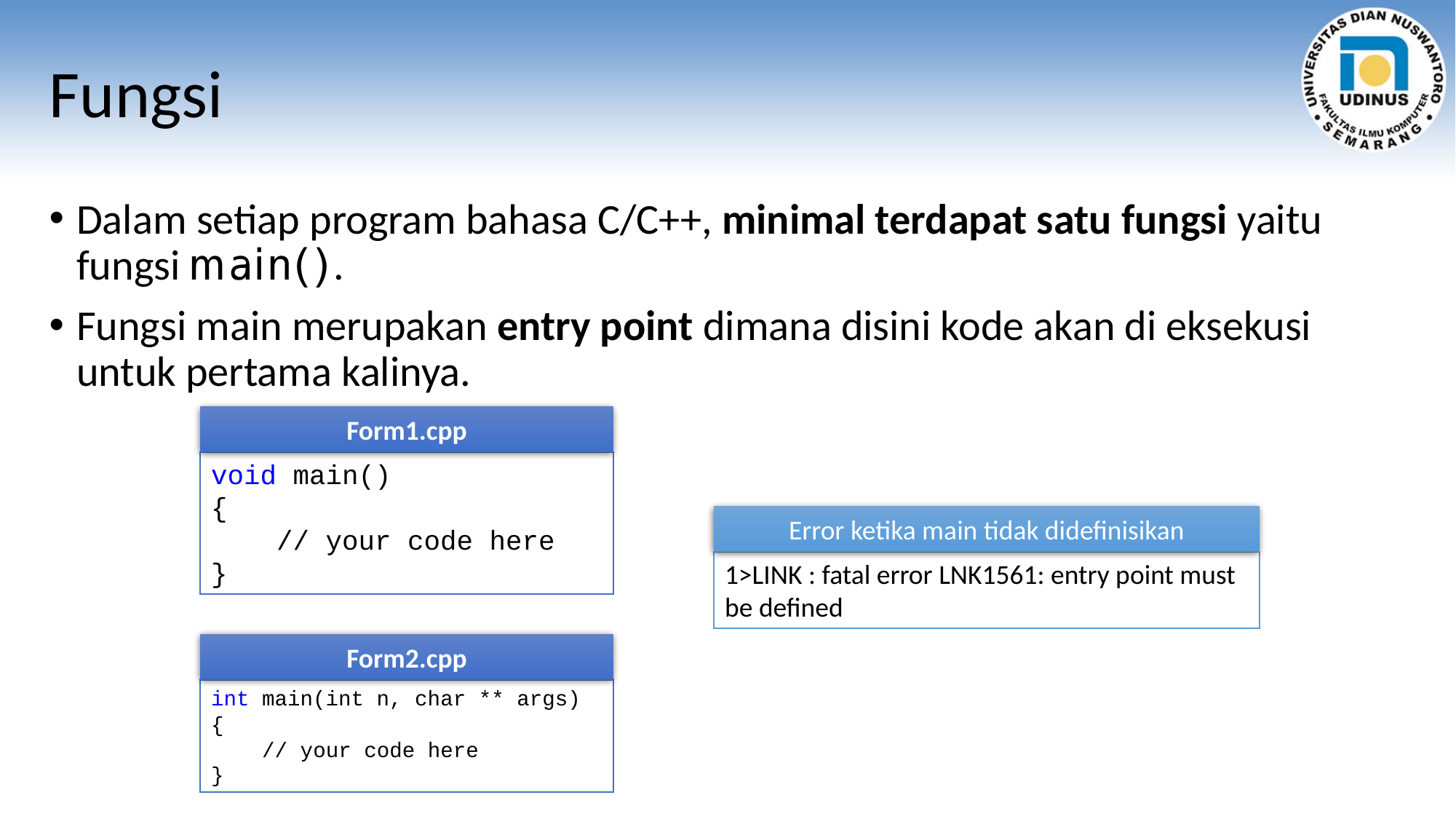

# Fungsi
Dalam setiap program bahasa C/C++, minimal terdapat satu fungsi yaitu fungsi main().
Fungsi main merupakan entry point dimana disini kode akan di eksekusi untuk pertama kalinya.
Form1.cpp
void main()
{
    // your code here
}
Error ketika main tidak didefinisikan
1>LINK : fatal error LNK1561: entry point must be defined
Form2.cpp
int main(int n, char ** args)
{
    // your code here
}